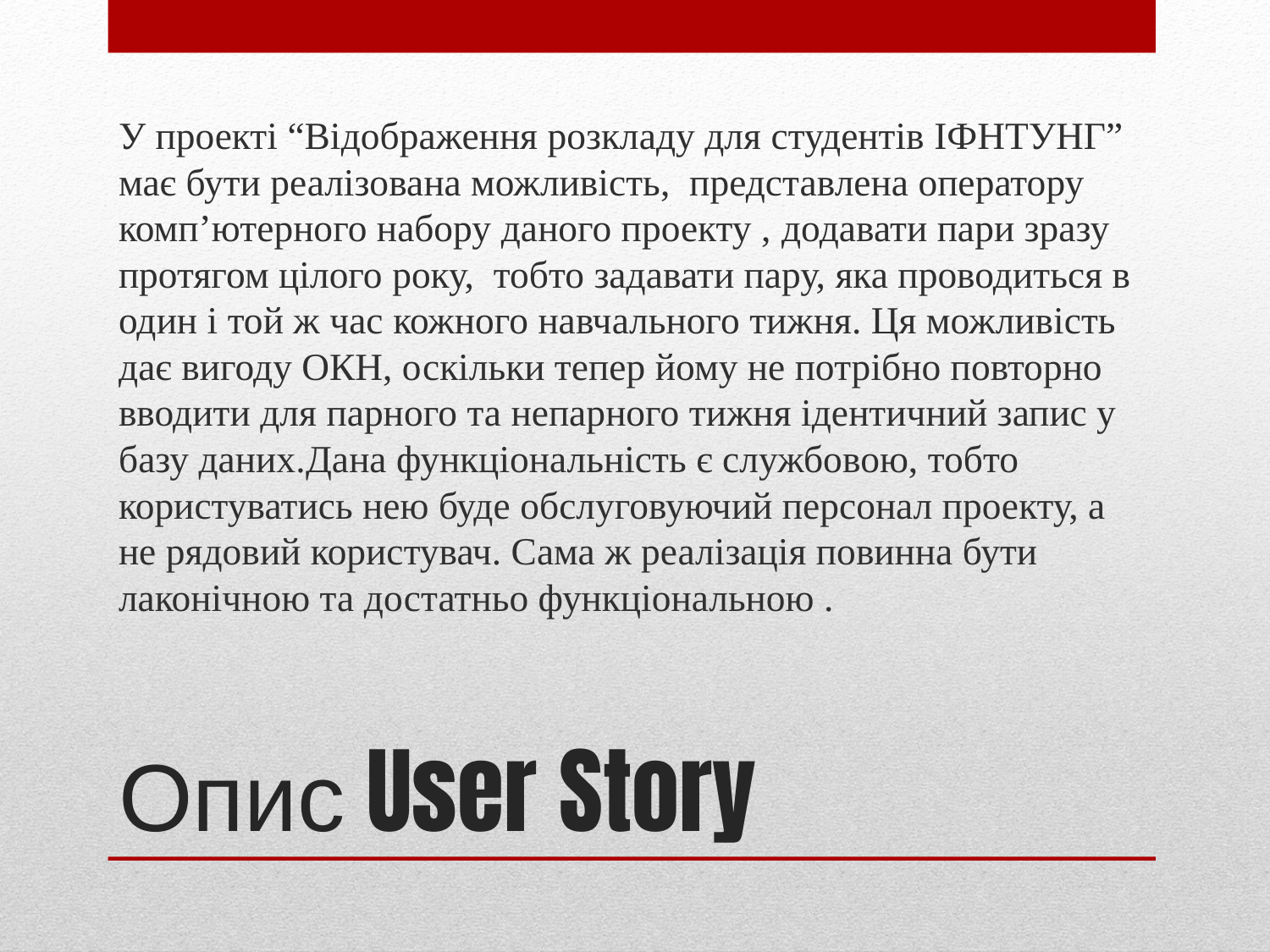

У проекті “Відображення розкладу для студентів ІФНТУНГ” має бути реалізована можливість,  представлена оператору комп’ютерного набору даного проекту , додавати пари зразу протягом цілого року,  тобто задавати пару, яка проводиться в один і той ж час кожного навчального тижня. Ця можливість дає вигоду ОКН, оскільки тепер йому не потрібно повторно вводити для парного та непарного тижня ідентичний запис у  базу даних.Дана функціональність є службовою, тобто користуватись нею буде обслуговуючий персонал проекту, а не рядовий користувач. Сама ж реалізація повинна бути лаконічною та достатньо функціональною .
# Опис User Story